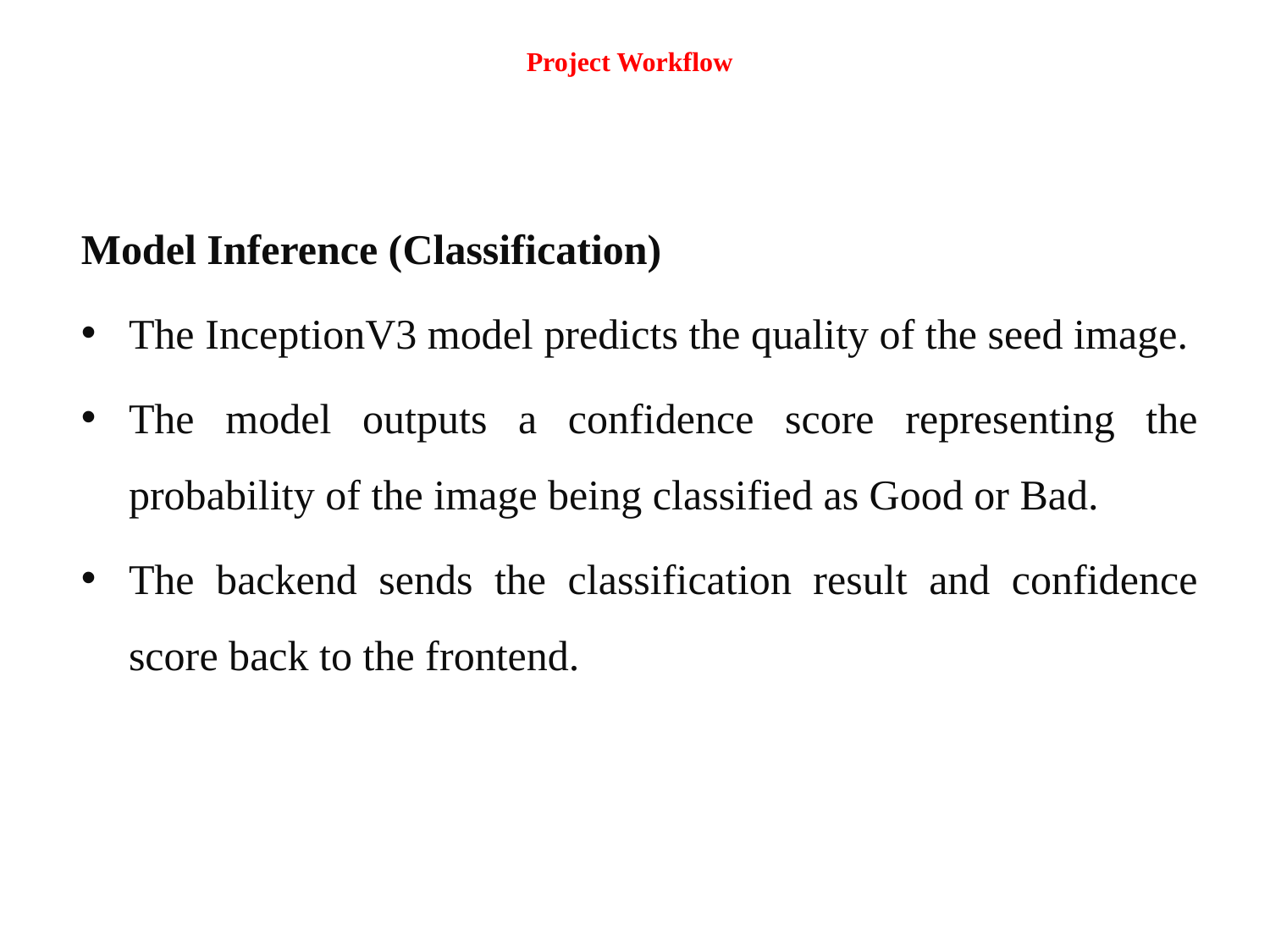

# Project Workflow
Model Inference (Classification)
The InceptionV3 model predicts the quality of the seed image.
The model outputs a confidence score representing the probability of the image being classified as Good or Bad.
The backend sends the classification result and confidence score back to the frontend.